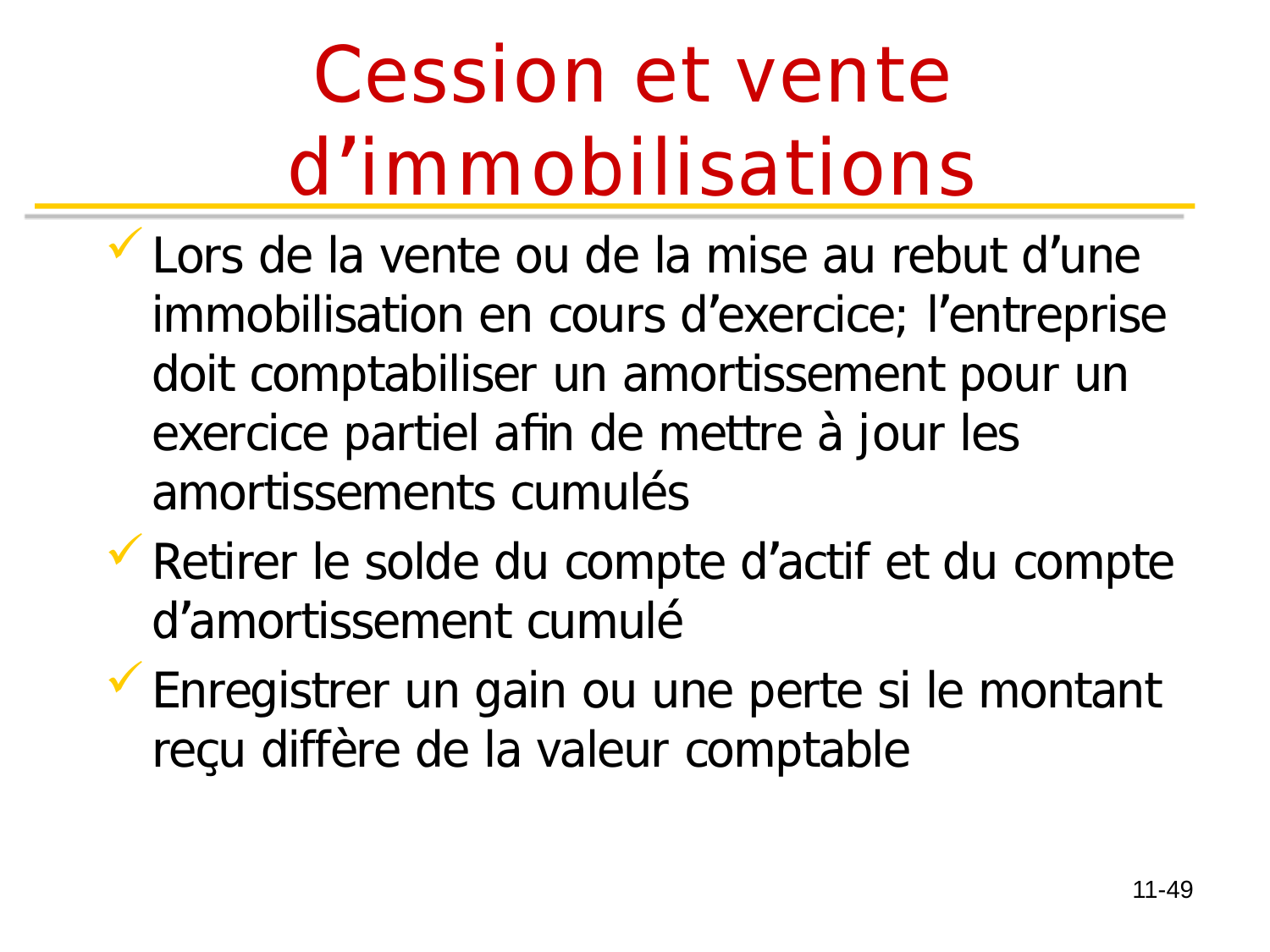

# Cession et vente d’immobilisations

Lors de la vente ou de la mise au rebut d’une immobilisation en cours d’exercice; l’entreprise doit comptabiliser un amortissement pour un exercice partiel afin de mettre à jour les amortissements cumulés
Retirer le solde du compte d’actif et du compte d’amortissement cumulé
Enregistrer un gain ou une perte si le montant reçu diffère de la valeur comptable
11-49